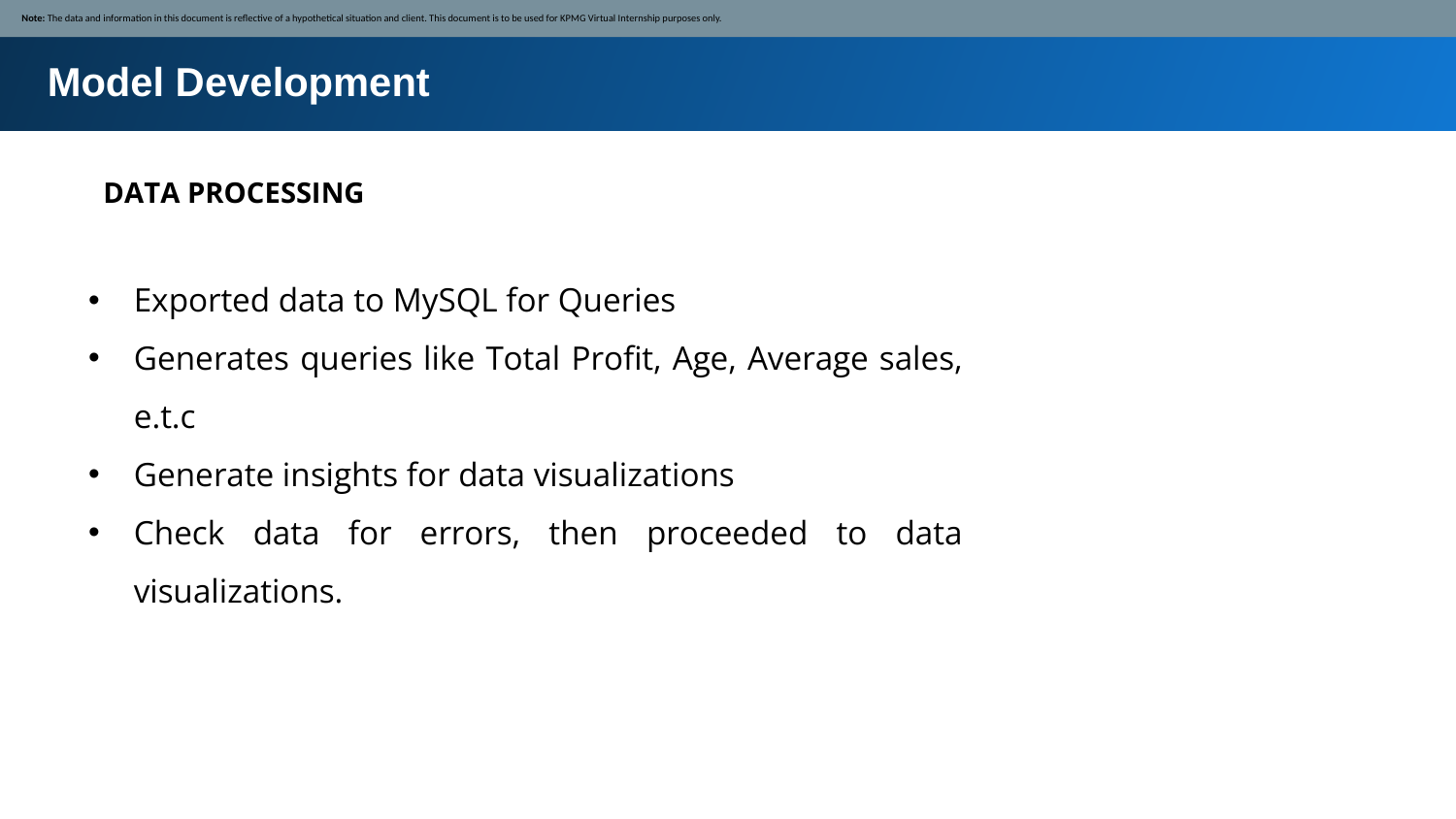

Note: The data and information in this document is reflective of a hypothetical situation and client. This document is to be used for KPMG Virtual Internship purposes only.
Model Development
DATA PROCESSING

Exported data to MySQL for Queries
Generates queries like Total Profit, Age, Average sales, e.t.c
Generate insights for data visualizations
Check data for errors, then proceeded to data visualizations.